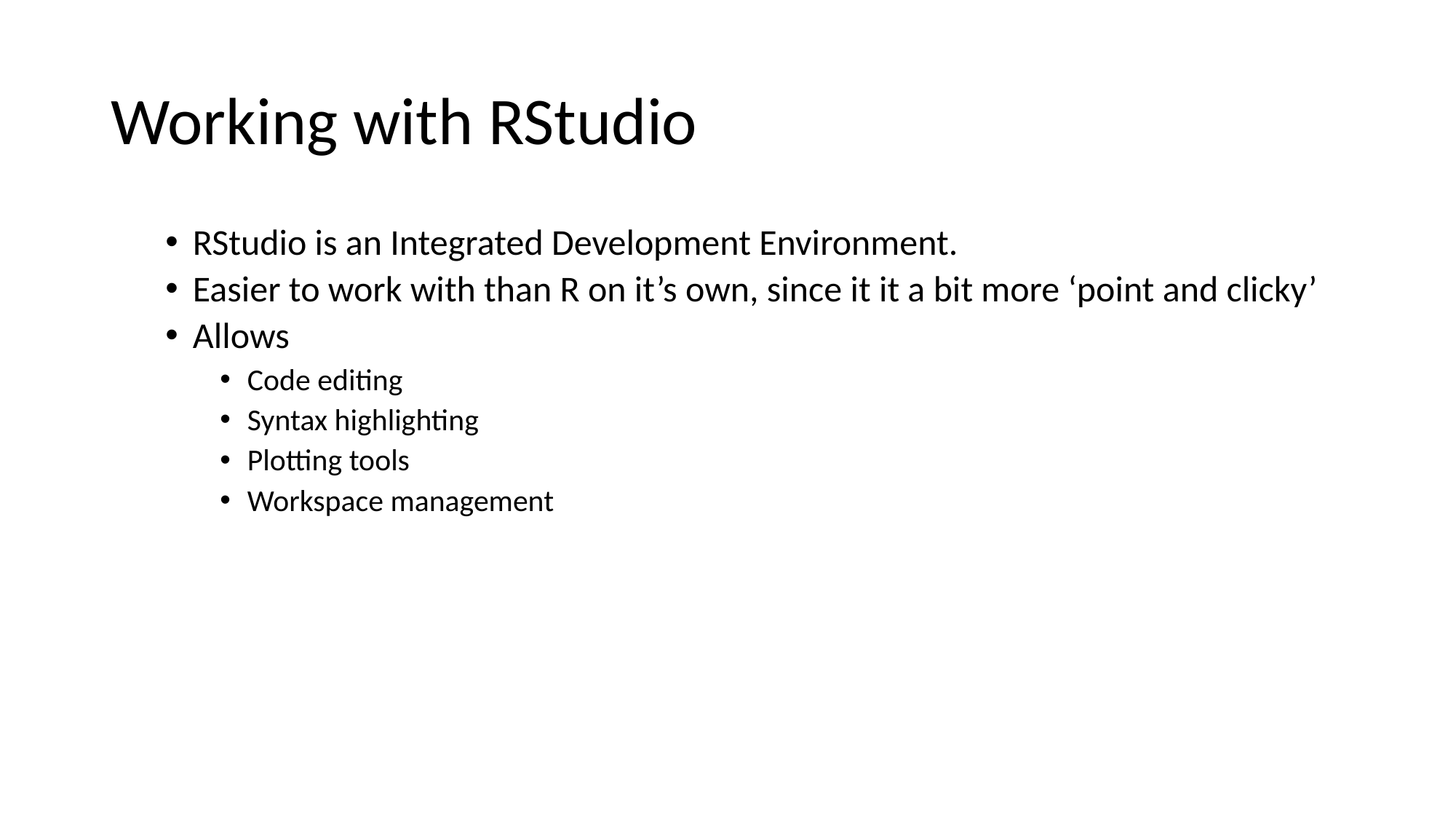

# Working with RStudio
RStudio is an Integrated Development Environment.
Easier to work with than R on it’s own, since it it a bit more ‘point and clicky’
Allows
Code editing
Syntax highlighting
Plotting tools
Workspace management